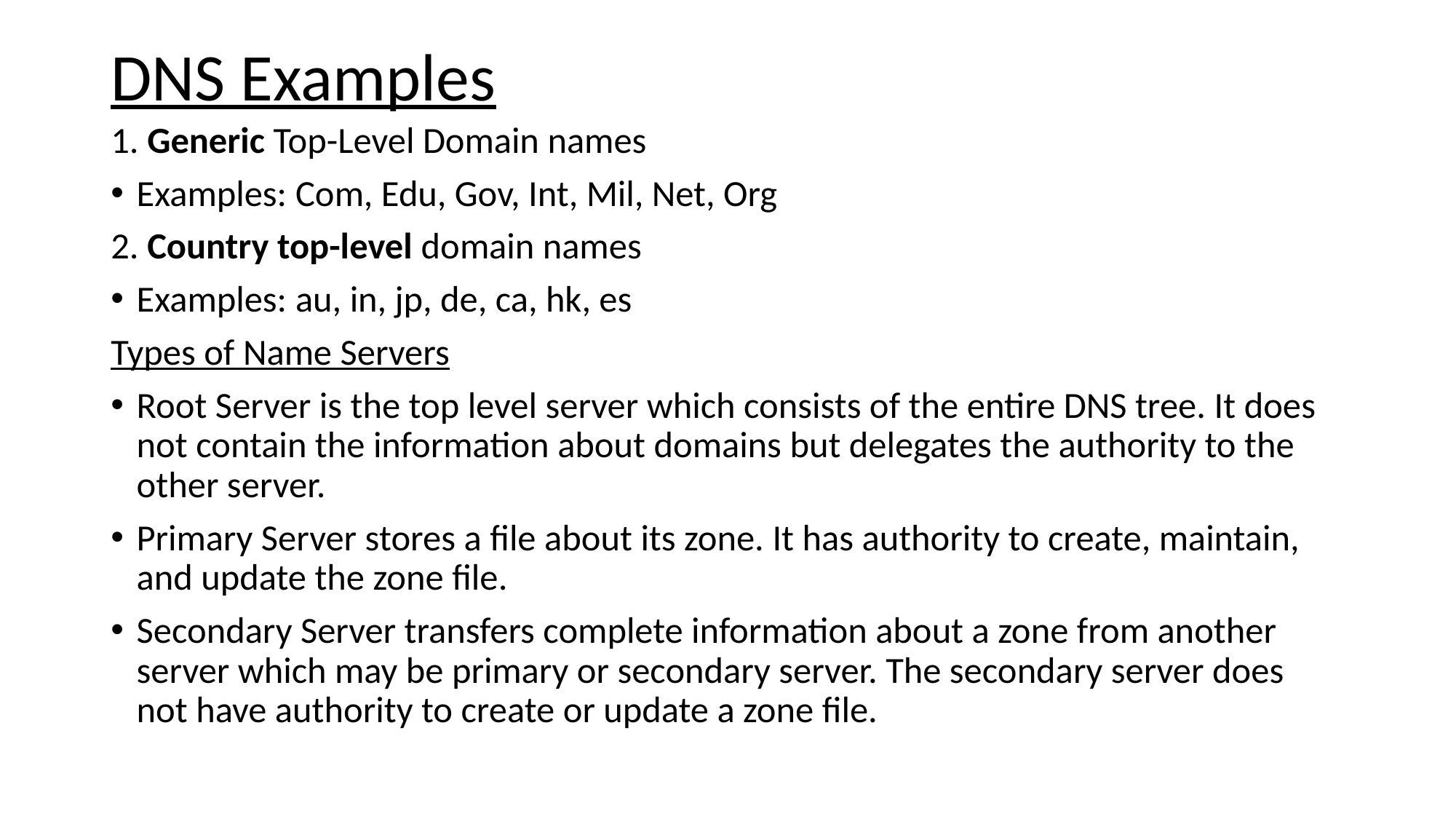

# DNS Examples
1. Generic Top-Level Domain names
Examples: Com, Edu, Gov, Int, Mil, Net, Org
2. Country top-level domain names
Examples: au, in, jp, de, ca, hk, es
Types of Name Servers
Root Server is the top level server which consists of the entire DNS tree. It does not contain the information about domains but delegates the authority to the other server.
Primary Server stores a file about its zone. It has authority to create, maintain, and update the zone file.
Secondary Server transfers complete information about a zone from another server which may be primary or secondary server. The secondary server does not have authority to create or update a zone file.